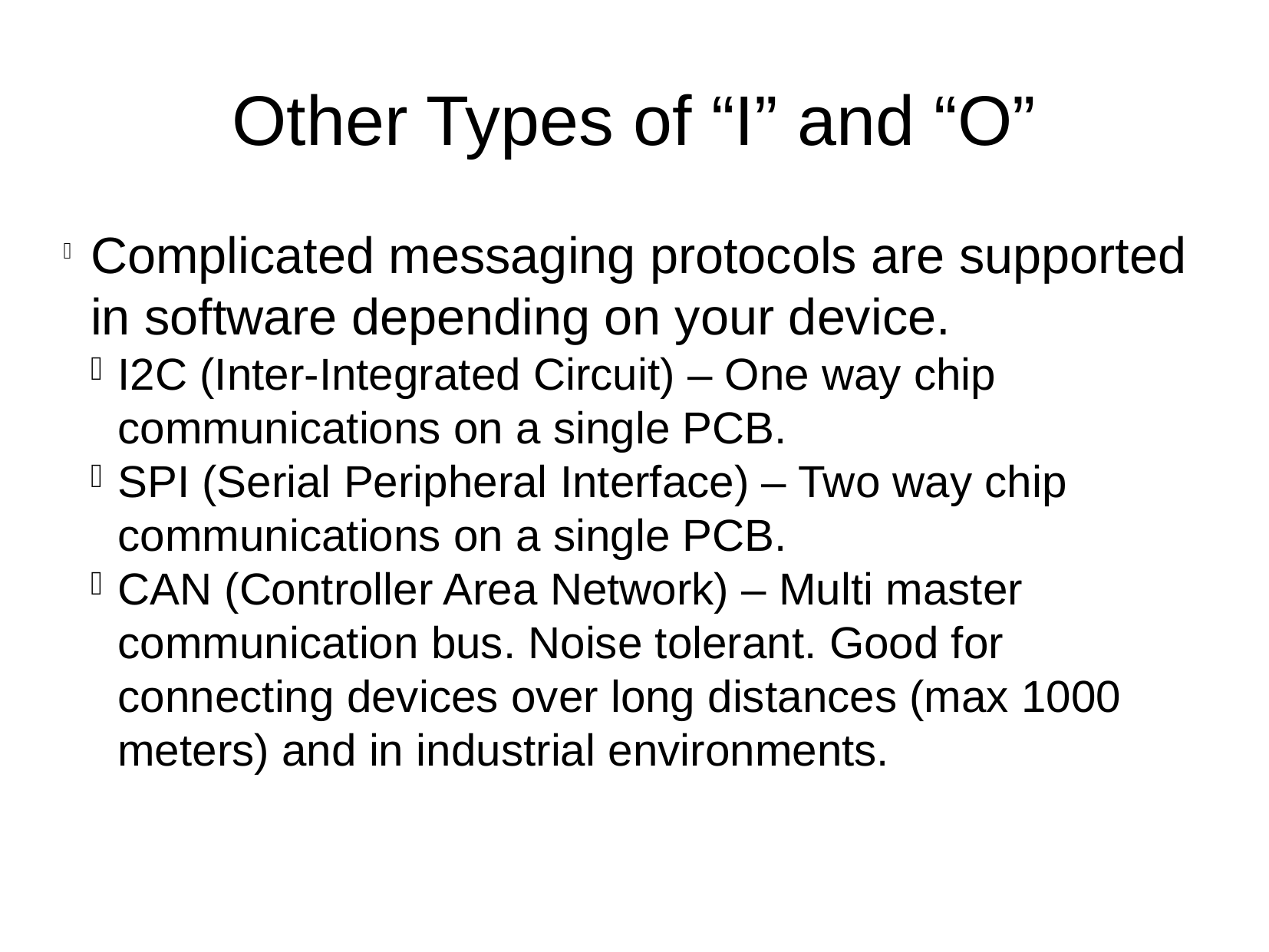

Other Types of “I” and “O”
Complicated messaging protocols are supported in software depending on your device.
I2C (Inter-Integrated Circuit) – One way chip communications on a single PCB.
SPI (Serial Peripheral Interface) – Two way chip communications on a single PCB.
CAN (Controller Area Network) – Multi master communication bus. Noise tolerant. Good for connecting devices over long distances (max 1000 meters) and in industrial environments.